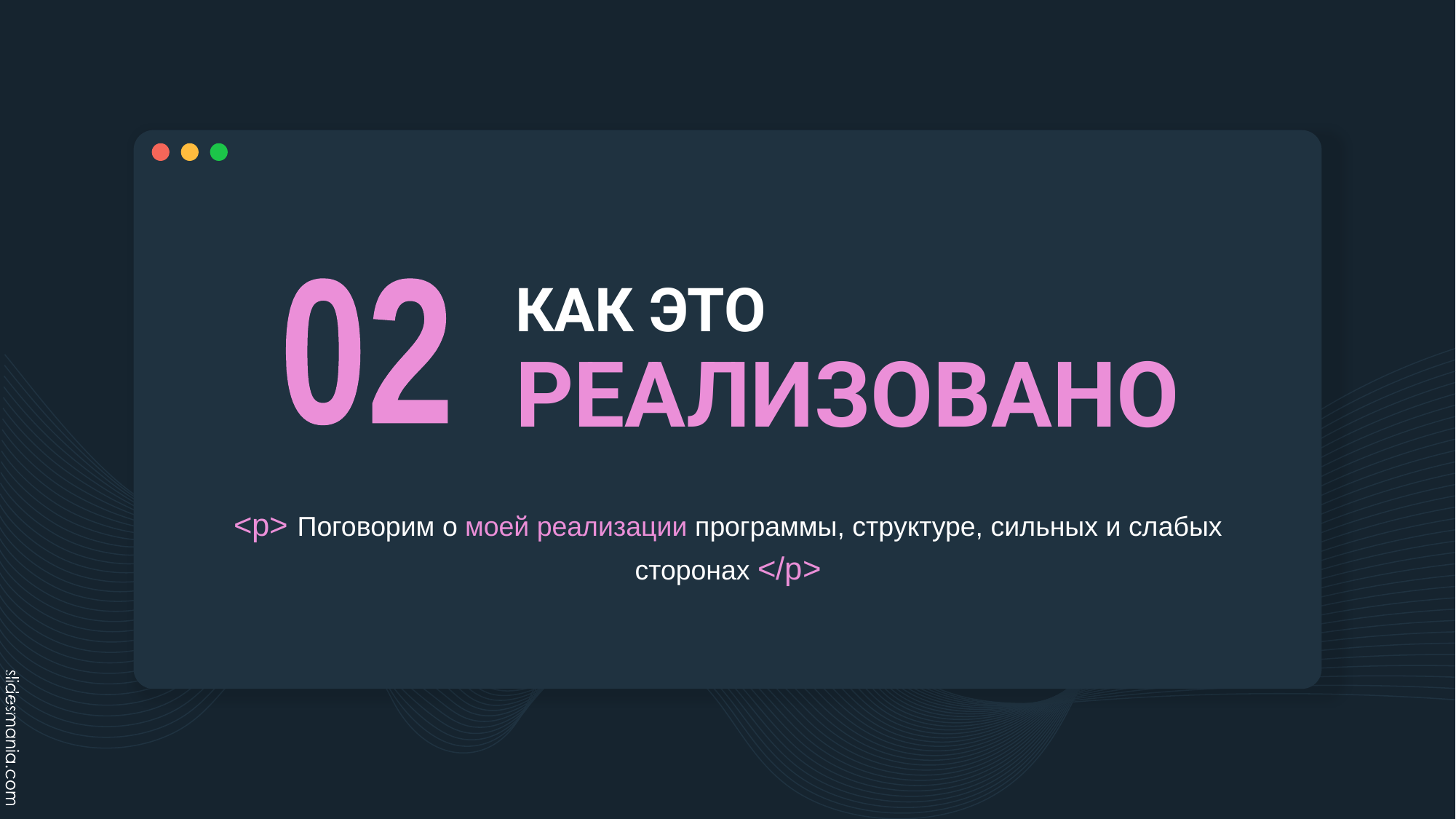

# КАК ЭТО РЕАЛИЗОВАНО
02
<p> Поговорим о моей реализации программы, структуре, сильных и слабых сторонах </p>